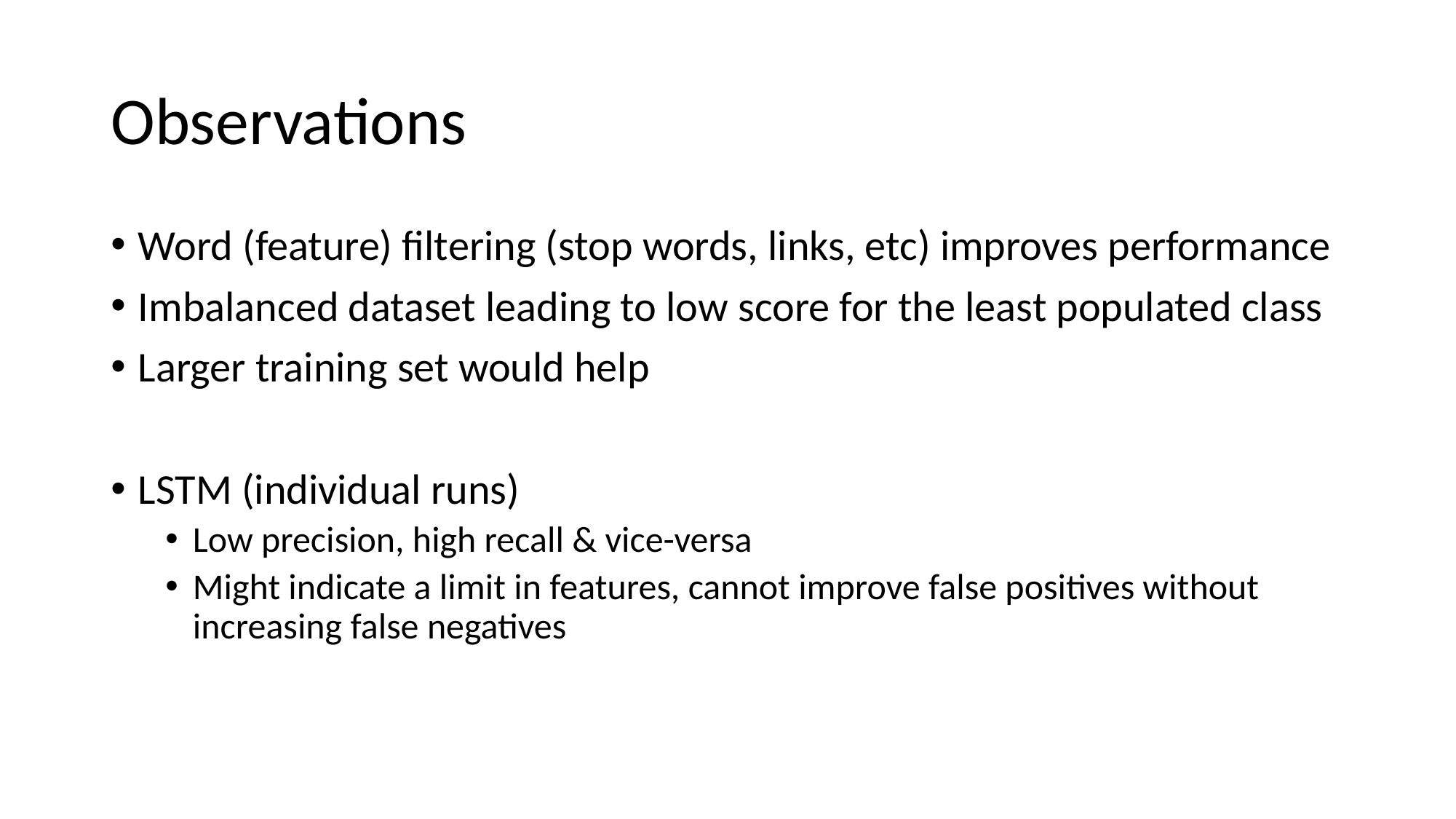

# Observations
Word (feature) filtering (stop words, links, etc) improves performance
Imbalanced dataset leading to low score for the least populated class
Larger training set would help

LSTM (individual runs)
Low precision, high recall & vice-versa
Might indicate a limit in features, cannot improve false positives without increasing false negatives